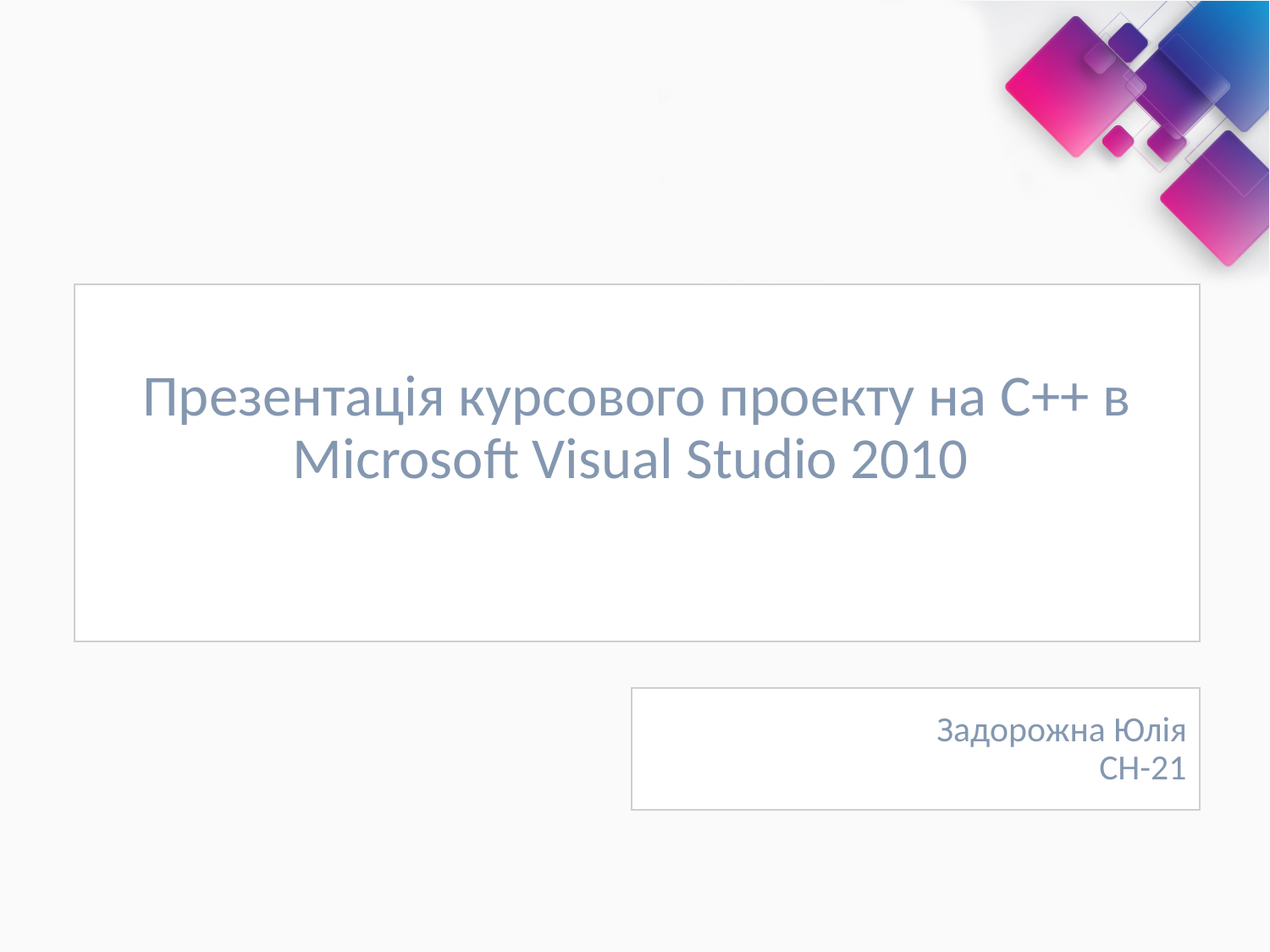

# Презентація курсового проекту на С++ в Microsoft Visual Studio 2010
Задорожна Юлія
СН-21